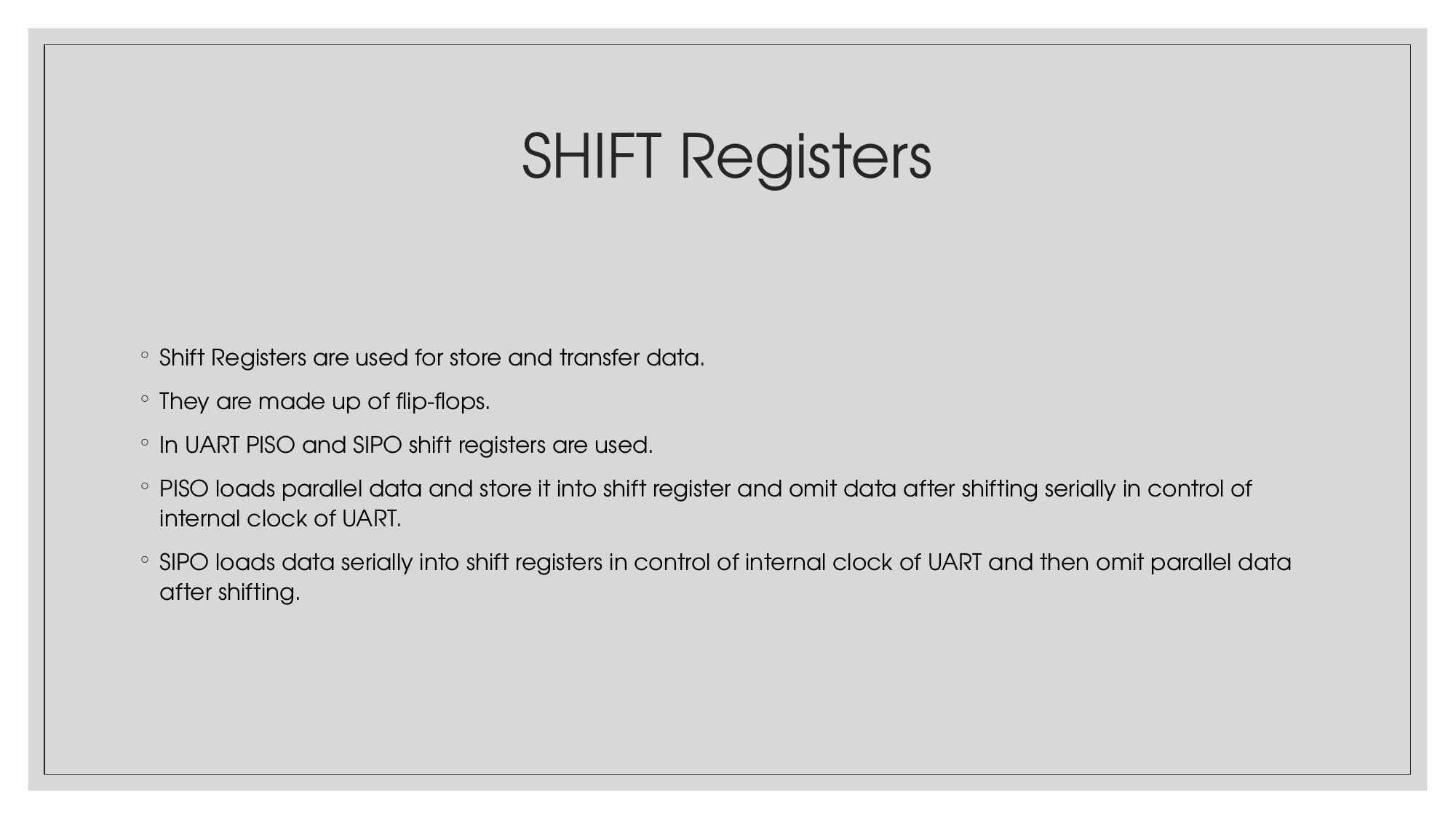

# SHIFT Registers
Shift Registers are used for store and transfer data.
They are made up of flip-flops.
In UART PISO and SIPO shift registers are used.
PISO loads parallel data and store it into shift register and omit data after shifting serially in control of internal clock of UART.
SIPO loads data serially into shift registers in control of internal clock of UART and then omit parallel data after shifting.